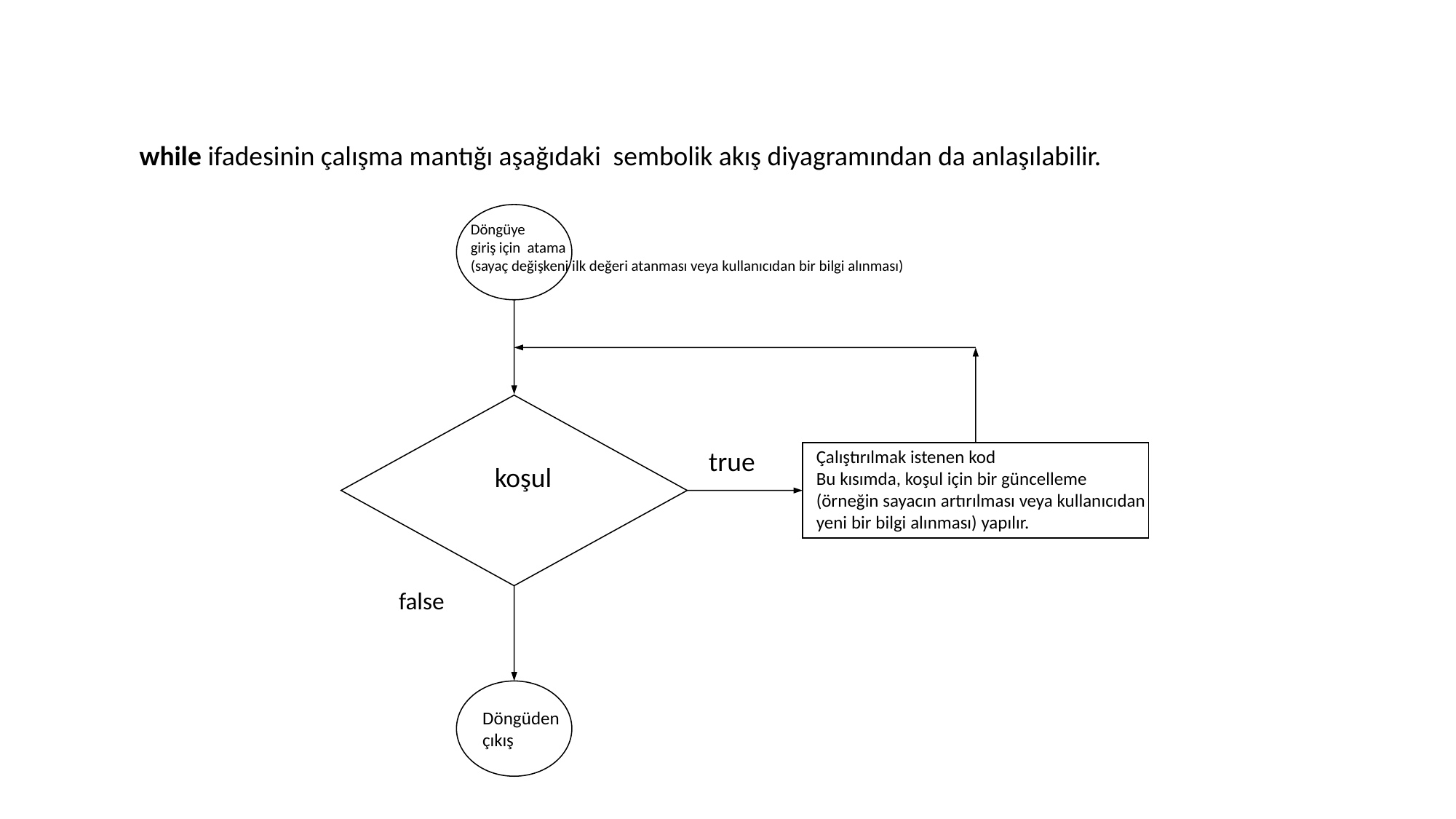

while ifadesinin çalışma mantığı aşağıdaki  sembolik akış diyagramından da anlaşılabilir.

true

false

Döngüye
giriş için  atama
(sayaç değişkeni ilk değeri atanması veya kullanıcıdan bir bilgi alınması)
Çalıştırılmak istenen kod
Bu kısımda, koşul için bir güncelleme (örneğin sayacın artırılması veya kullanıcıdan yeni bir bilgi alınması) yapılır.
koşul
Döngüden
çıkış